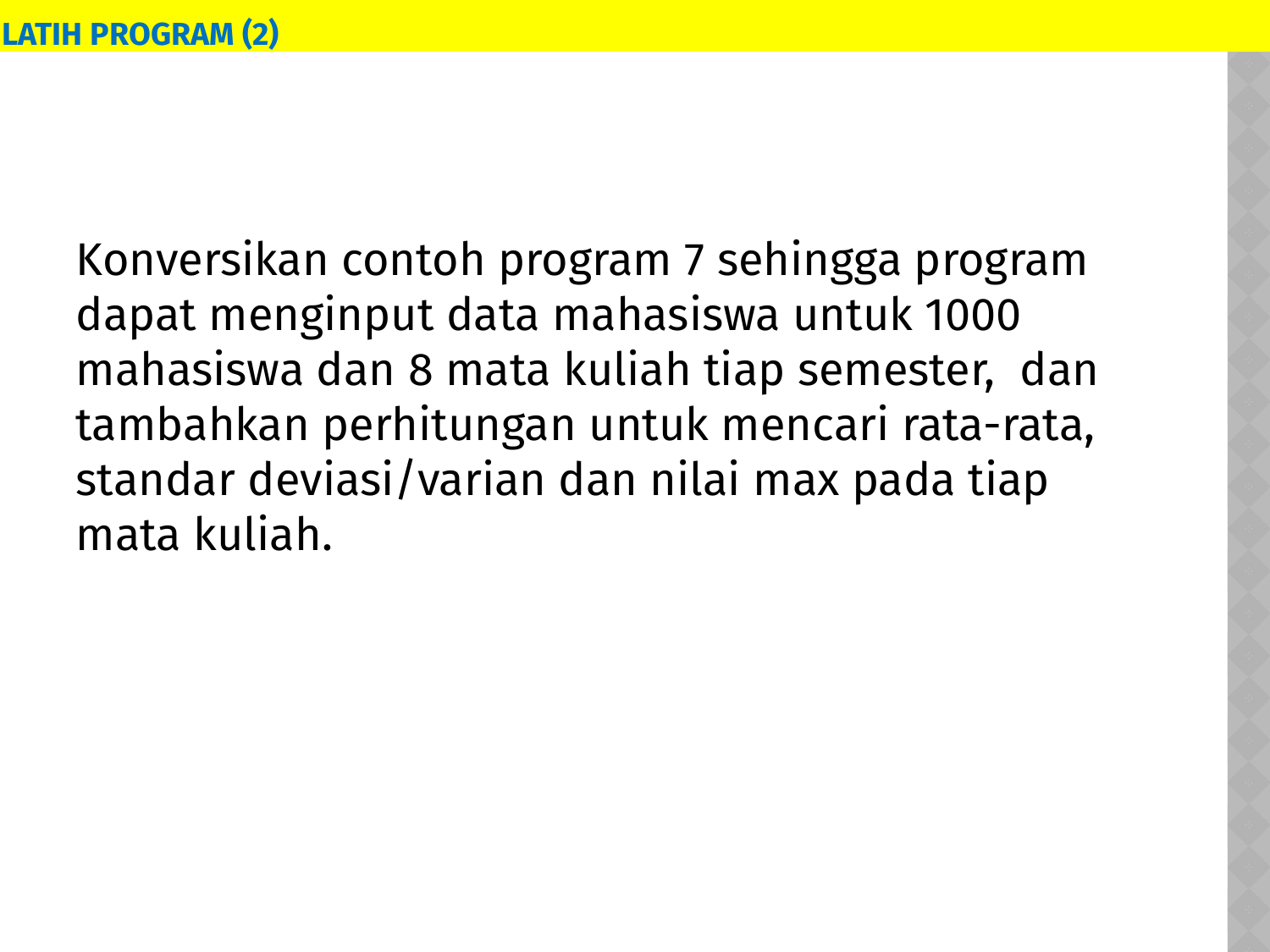

latih Program (2)
Konversikan contoh program 7 sehingga program dapat menginput data mahasiswa untuk 1000 mahasiswa dan 8 mata kuliah tiap semester,  dan tambahkan perhitungan untuk mencari rata-rata, standar deviasi/varian dan nilai max pada tiap mata kuliah.